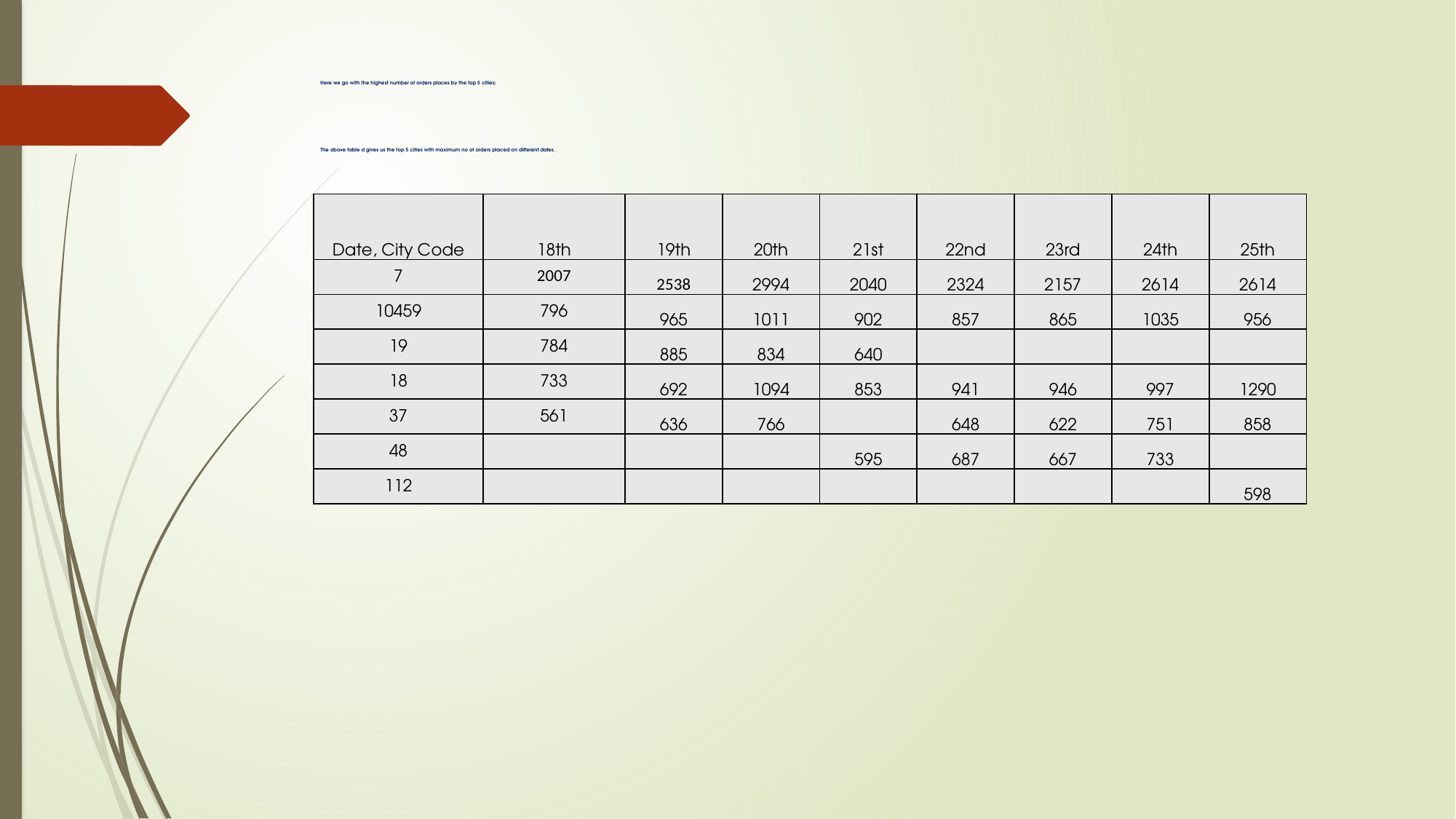

# Here we go with the highest number of orders places by the top 5 cities: The above table d gives us the top 5 cities with maximum no of orders placed on different dates.
| Date, City Code | 18th | 19th | 20th | 21st | 22nd | 23rd | 24th | 25th |
| --- | --- | --- | --- | --- | --- | --- | --- | --- |
| 7 | 2007 | 2538 | 2994 | 2040 | 2324 | 2157 | 2614 | 2614 |
| 10459 | 796 | 965 | 1011 | 902 | 857 | 865 | 1035 | 956 |
| 19 | 784 | 885 | 834 | 640 |  |  |  |  |
| 18 | 733 | 692 | 1094 | 853 | 941 | 946 | 997 | 1290 |
| 37 | 561 | 636 | 766 |  | 648 | 622 | 751 | 858 |
| 48 |  |  |  | 595 | 687 | 667 | 733 |  |
| 112 |  |  |  |  |  |  |  | 598 |